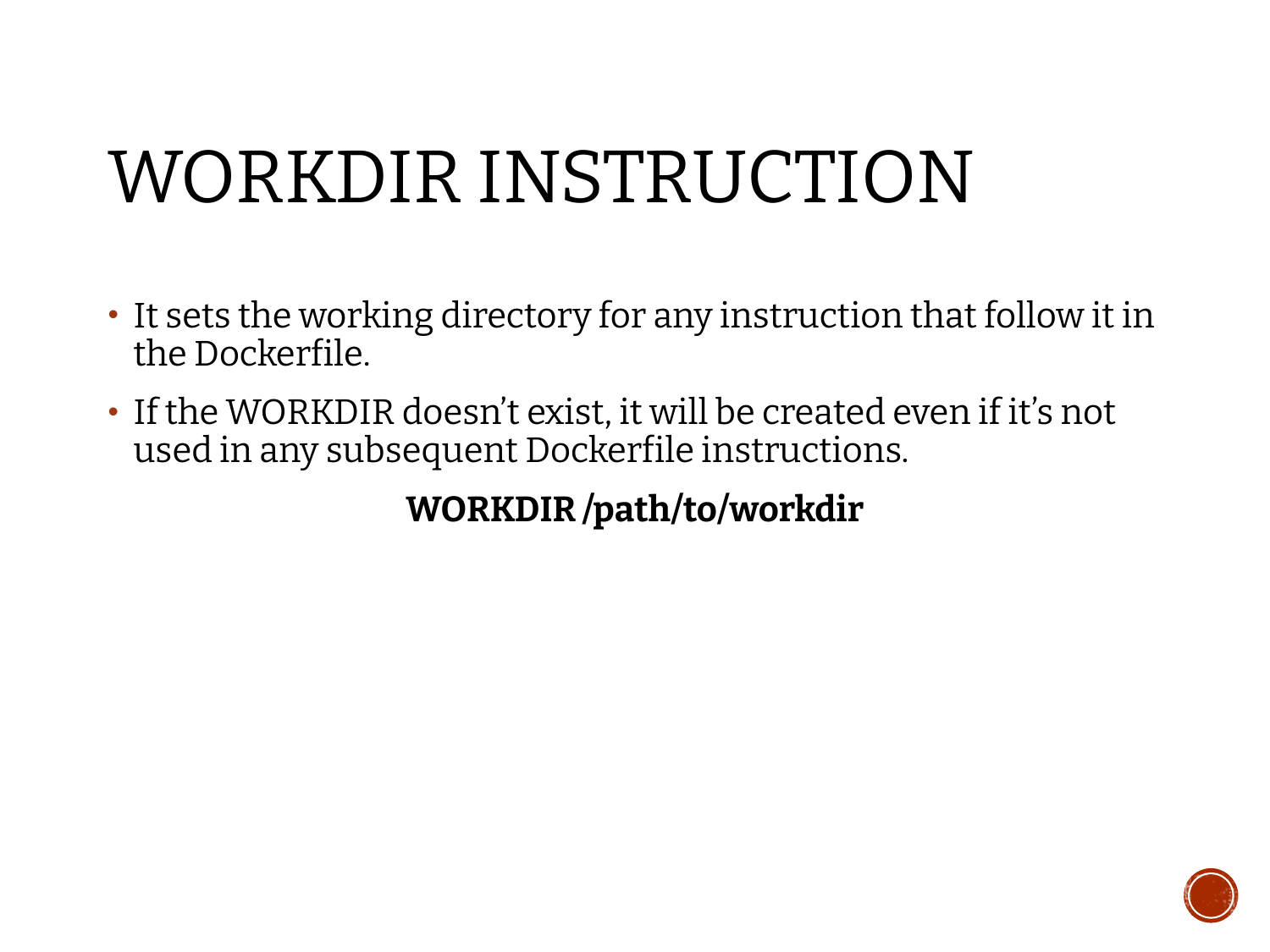

# Workdir instruction
It sets the working directory for any instruction that follow it in the Dockerfile.
If the WORKDIR doesn’t exist, it will be created even if it’s not used in any subsequent Dockerfile instructions.
WORKDIR /path/to/workdir